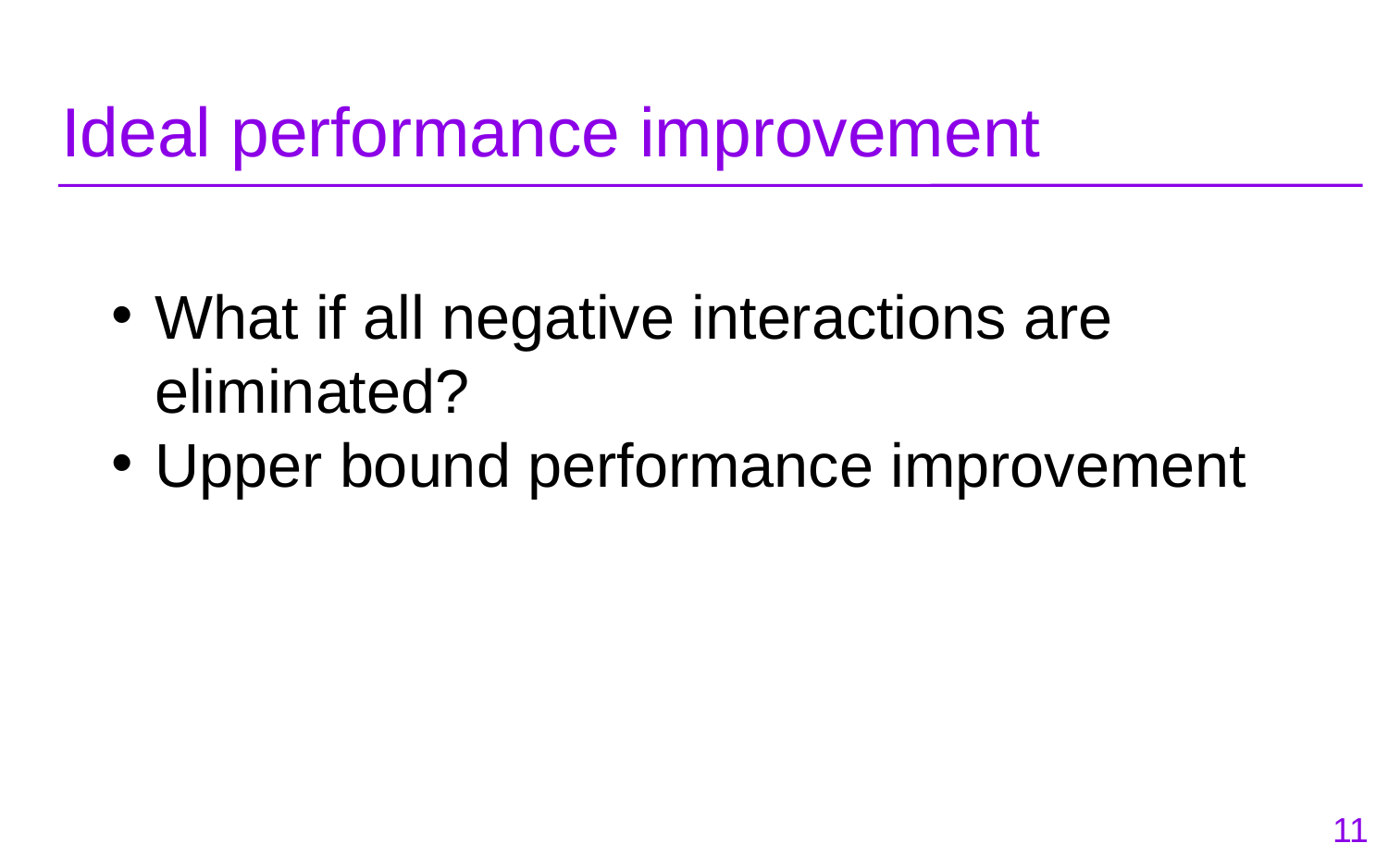

# Ideal performance improvement
What if all negative interactions are eliminated?
Upper bound performance improvement
11